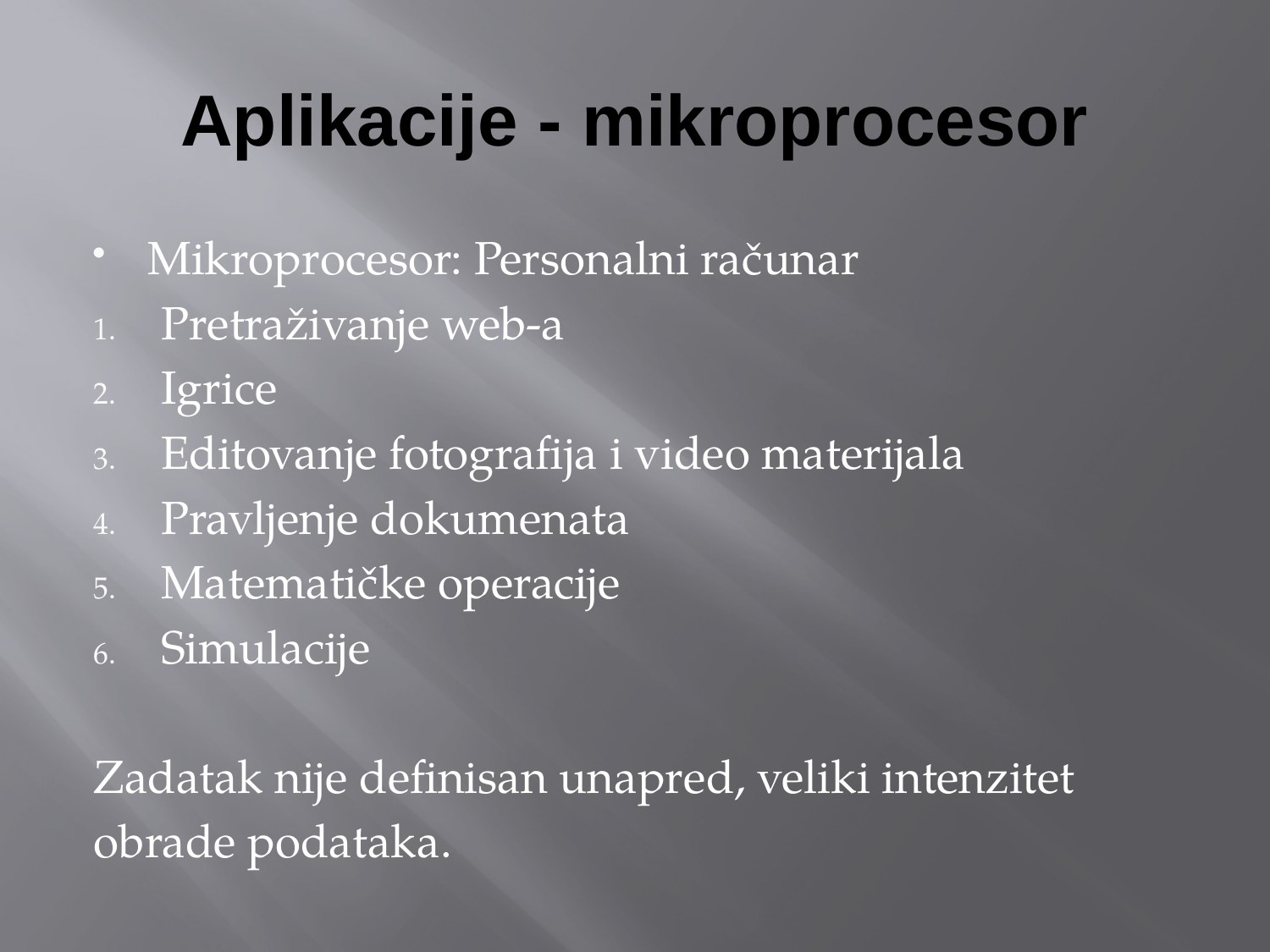

# Aplikacije - mikroprocesor
Mikroprocesor: Personalni računar
Pretraživanje web-a
Igrice
Editovanje fotografija i video materijala
Pravljenje dokumenata
Matematičke operacije
Simulacije

Zadatak nije definisan unapred, veliki intenzitet
obrade podataka.